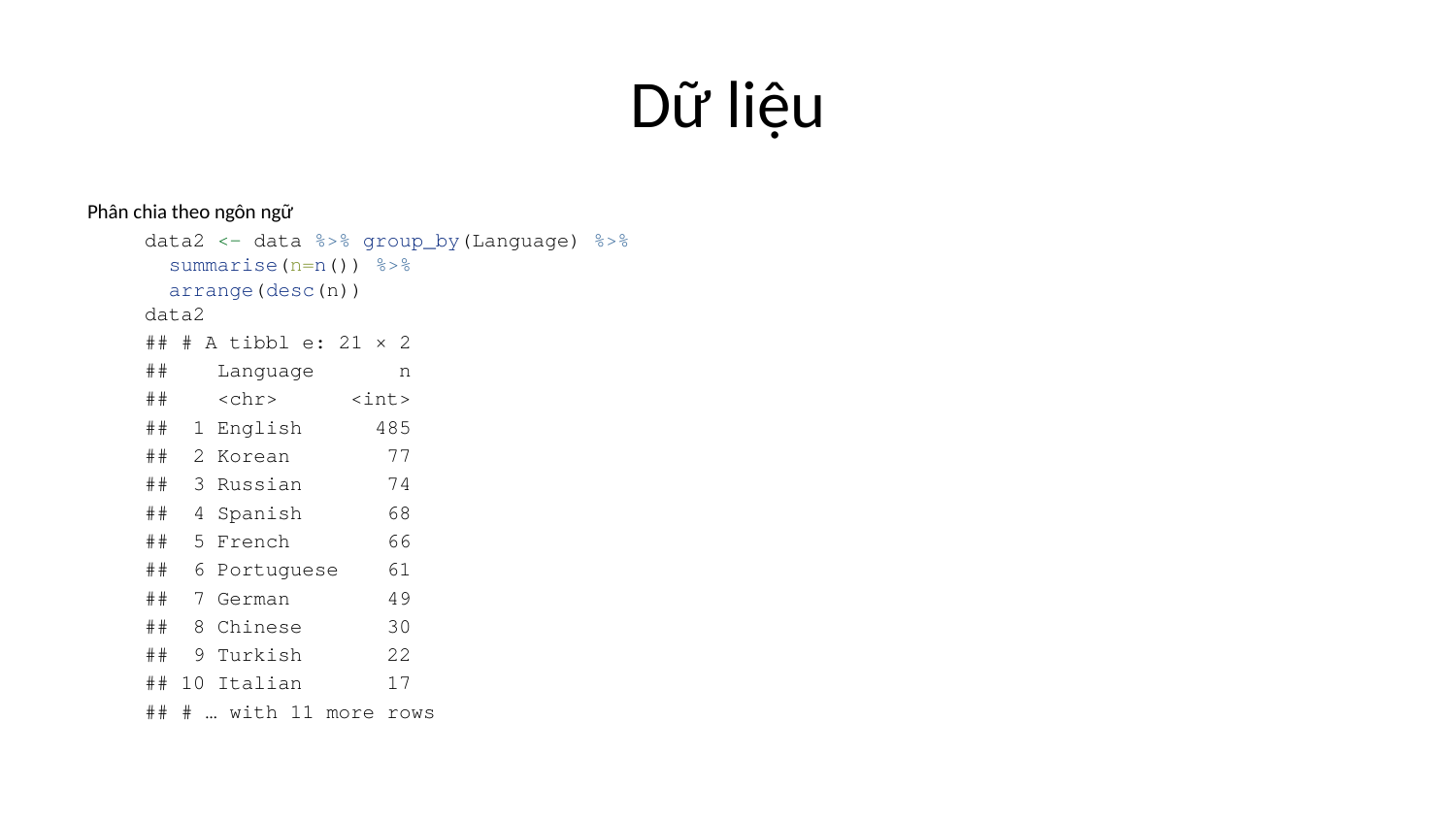

# Dữ liệu
Phân chia theo ngôn ngữ
data2 <- data %>% group_by(Language) %>%
  summarise(n=n()) %>%
  arrange(desc(n))
data2
## # A tibbl e: 21 × 2
##    Language       n
##    <chr>      <int>
##  1 English      485
##  2 Korean        77
##  3 Russian       74
##  4 Spanish       68
##  5 French        66
##  6 Portuguese    61
##  7 German        49
##  8 Chinese       30
##  9 Turkish       22
## 10 Italian       17
## # … with 11 more rows